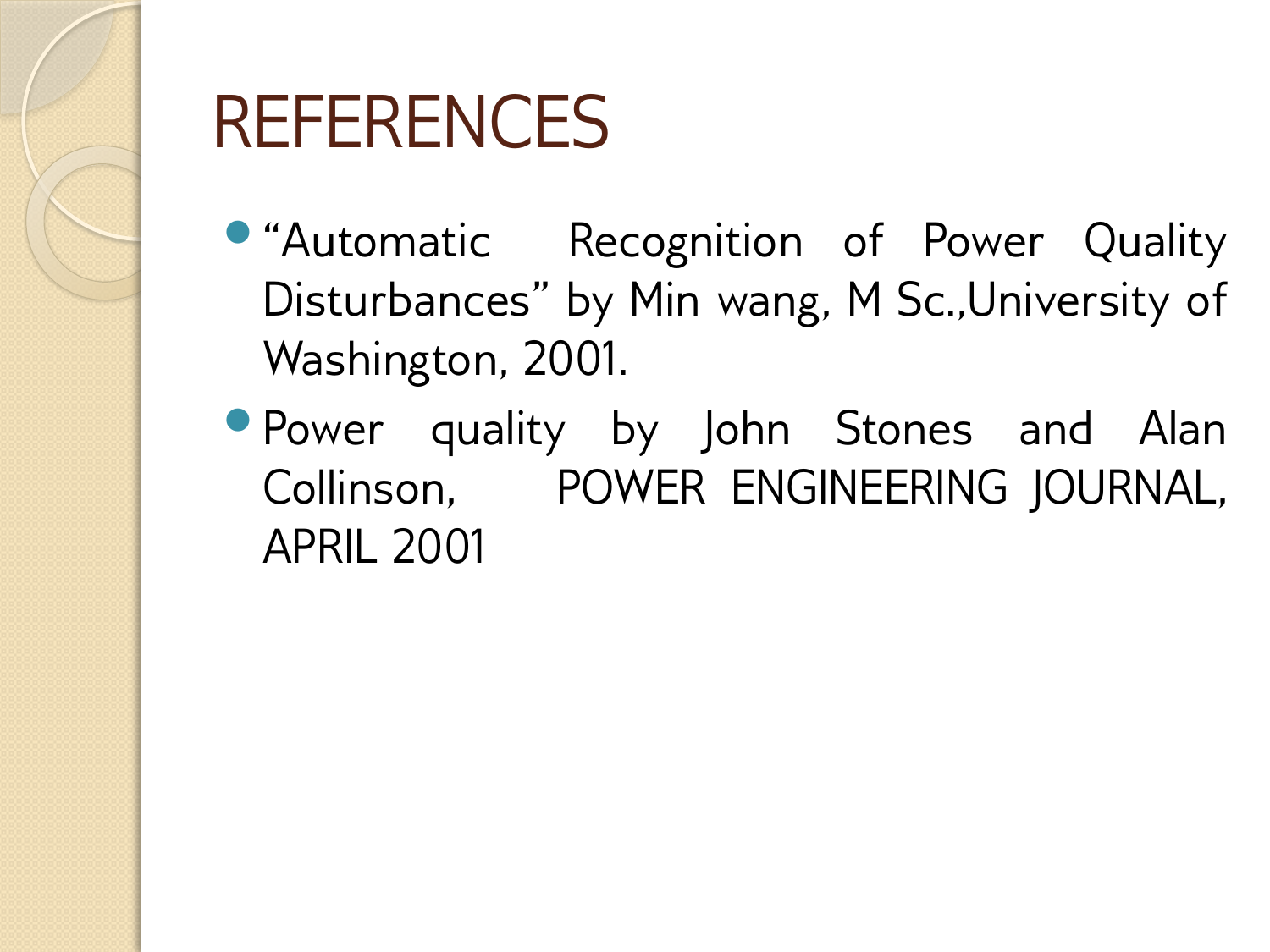

# REFERENCES
“Automatic  Recognition of Power Quality Disturbances” by Min wang, M Sc.,University of Washington, 2001.
Power quality by John Stones and Alan Collinson,    POWER ENGINEERING JOURNAL, APRIL 2001